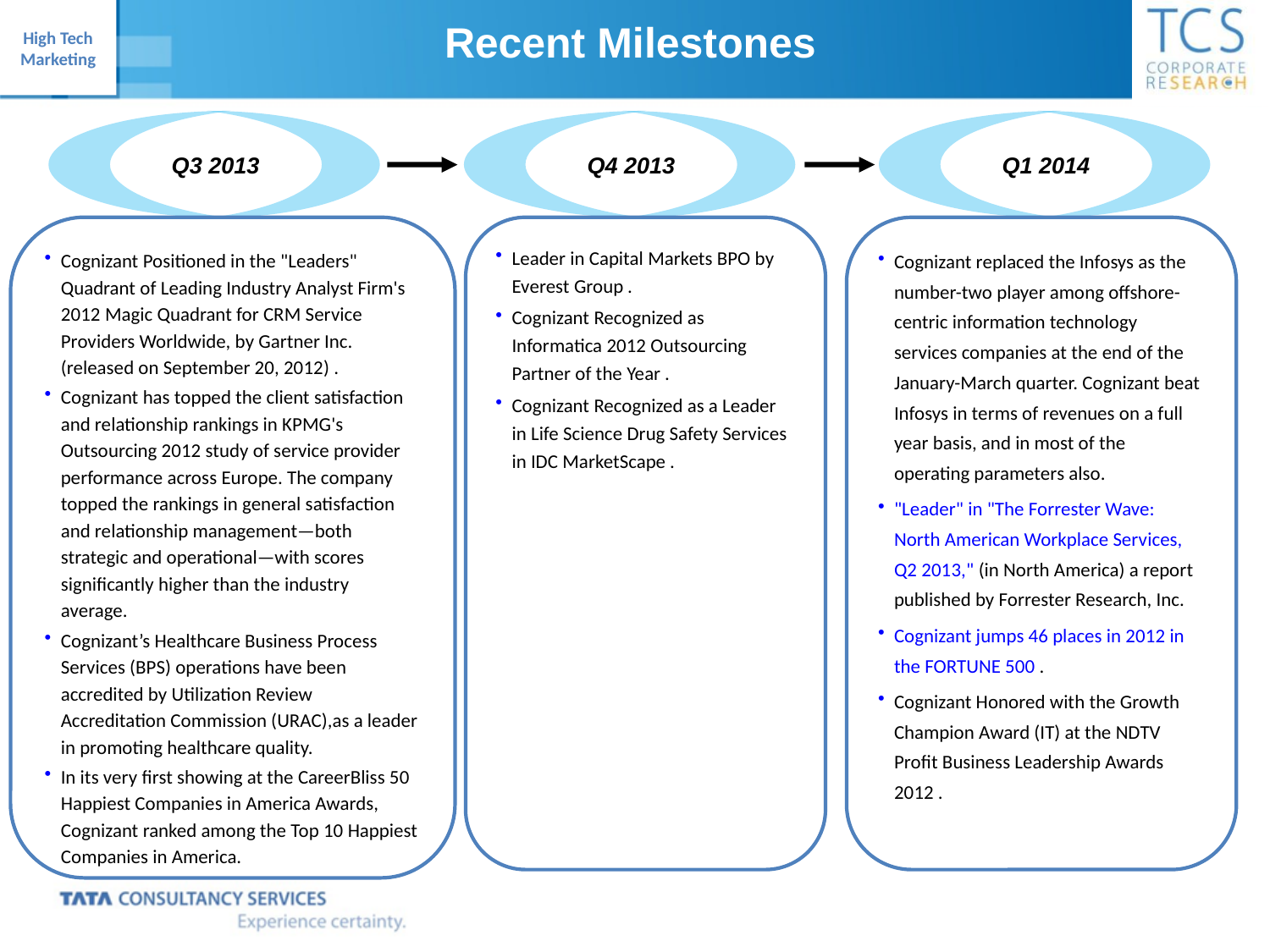

Recent Milestones

Q3 2013
Q4 2013
Q1 2014

Cognizant Positioned in the "Leaders" Quadrant of Leading Industry Analyst Firm's 2012 Magic Quadrant for CRM Service Providers Worldwide, by Gartner Inc. (released on September 20, 2012) .
Cognizant has topped the client satisfaction and relationship rankings in KPMG's Outsourcing 2012 study of service provider performance across Europe. The company topped the rankings in general satisfaction and relationship management—both strategic and operational—with scores significantly higher than the industry average.
Cognizant’s Healthcare Business Process Services (BPS) operations have been accredited by Utilization Review Accreditation Commission (URAC),as a leader in promoting healthcare quality.
In its very first showing at the CareerBliss 50 Happiest Companies in America Awards, Cognizant ranked among the Top 10 Happiest Companies in America.
Leader in Capital Markets BPO by Everest Group .
Cognizant Recognized as Informatica 2012 Outsourcing Partner of the Year .
Cognizant Recognized as a Leader in Life Science Drug Safety Services in IDC MarketScape .
Cognizant replaced the Infosys as the number-two player among offshore-centric information technology services companies at the end of the January-March quarter. Cognizant beat Infosys in terms of revenues on a full year basis, and in most of the operating parameters also.
"Leader" in "The Forrester Wave: North American Workplace Services, Q2 2013," (in North America) a report published by Forrester Research, Inc.
Cognizant jumps 46 places in 2012 in the FORTUNE 500 .
Cognizant Honored with the Growth Champion Award (IT) at the NDTV Profit Business Leadership Awards 2012 .